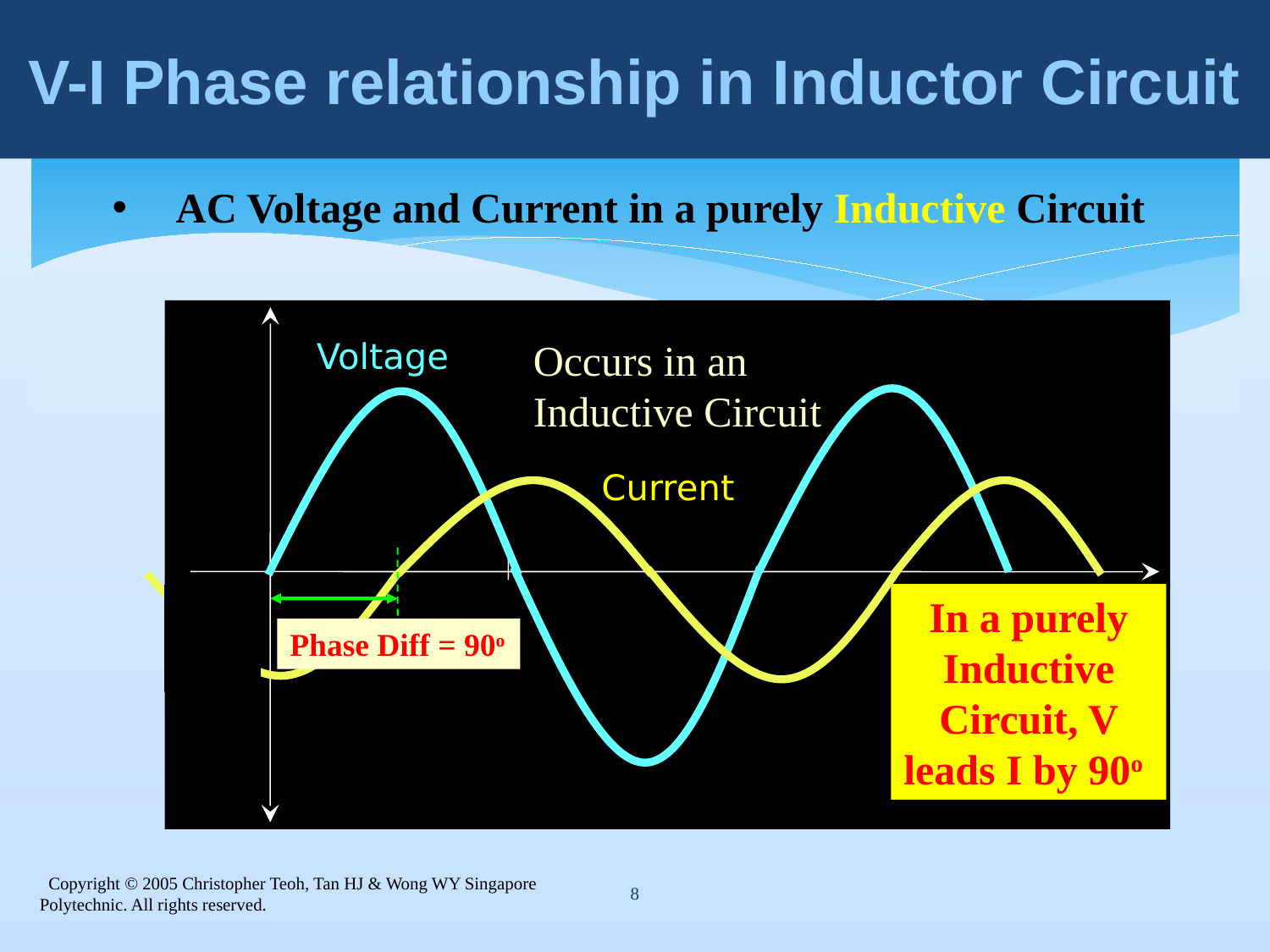

V-I Phase relationship in Inductor Circuit
AC Voltage and Current in a purely Inductive Circuit

 Voltage
Occurs in an Inductive Circuit

Current

Phase Diff = 90o

In a purely Inductive Circuit, V leads I by 90o

V Leads I
or
I Lags V
8
  Copyright © 2005 Christopher Teoh, Tan HJ & Wong WY Singapore Polytechnic. All rights reserved.